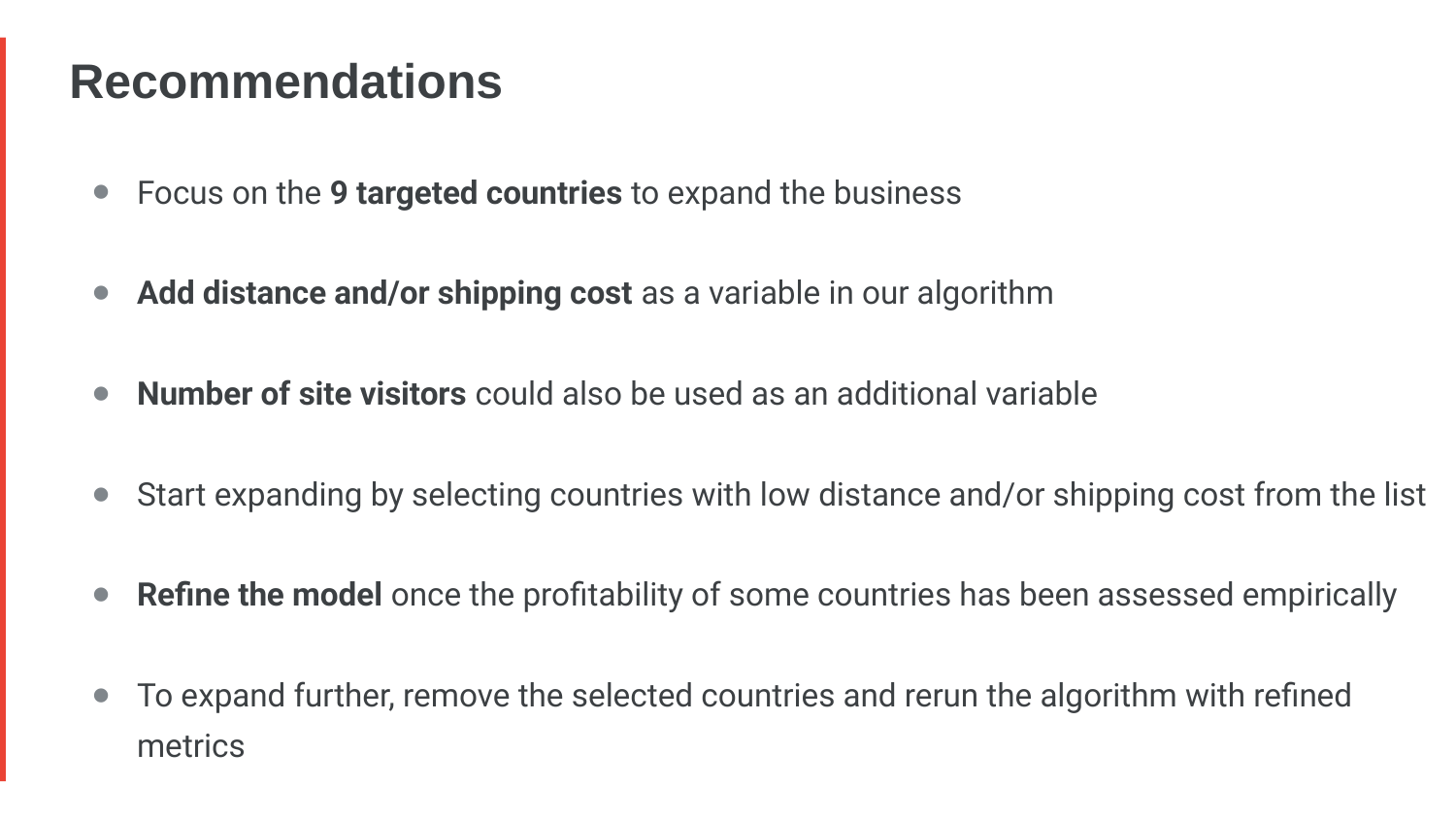

# Recommendations
Focus on the 9 targeted countries to expand the business

Add distance and/or shipping cost as a variable in our algorithm

Number of site visitors could also be used as an additional variable

Start expanding by selecting countries with low distance and/or shipping cost from the list

Refine the model once the profitability of some countries has been assessed empirically

To expand further, remove the selected countries and rerun the algorithm with refined metrics